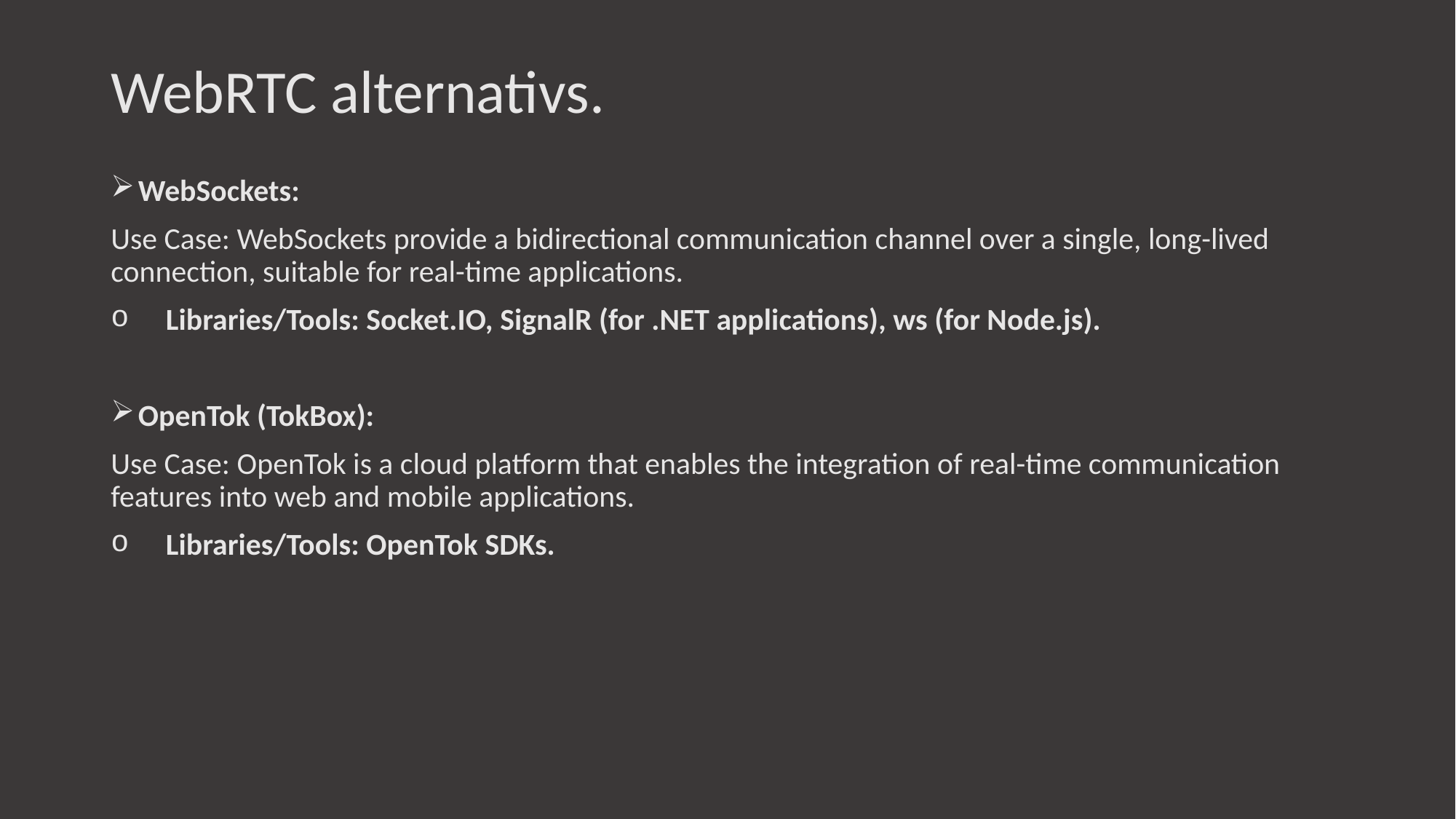

# WebRTC alternativs.
WebSockets:
Use Case: WebSockets provide a bidirectional communication channel over a single, long-lived connection, suitable for real-time applications.
    Libraries/Tools: Socket.IO, SignalR (for .NET applications), ws (for Node.js).

OpenTok (TokBox):
Use Case: OpenTok is a cloud platform that enables the integration of real-time communication features into web and mobile applications.
    Libraries/Tools: OpenTok SDKs.